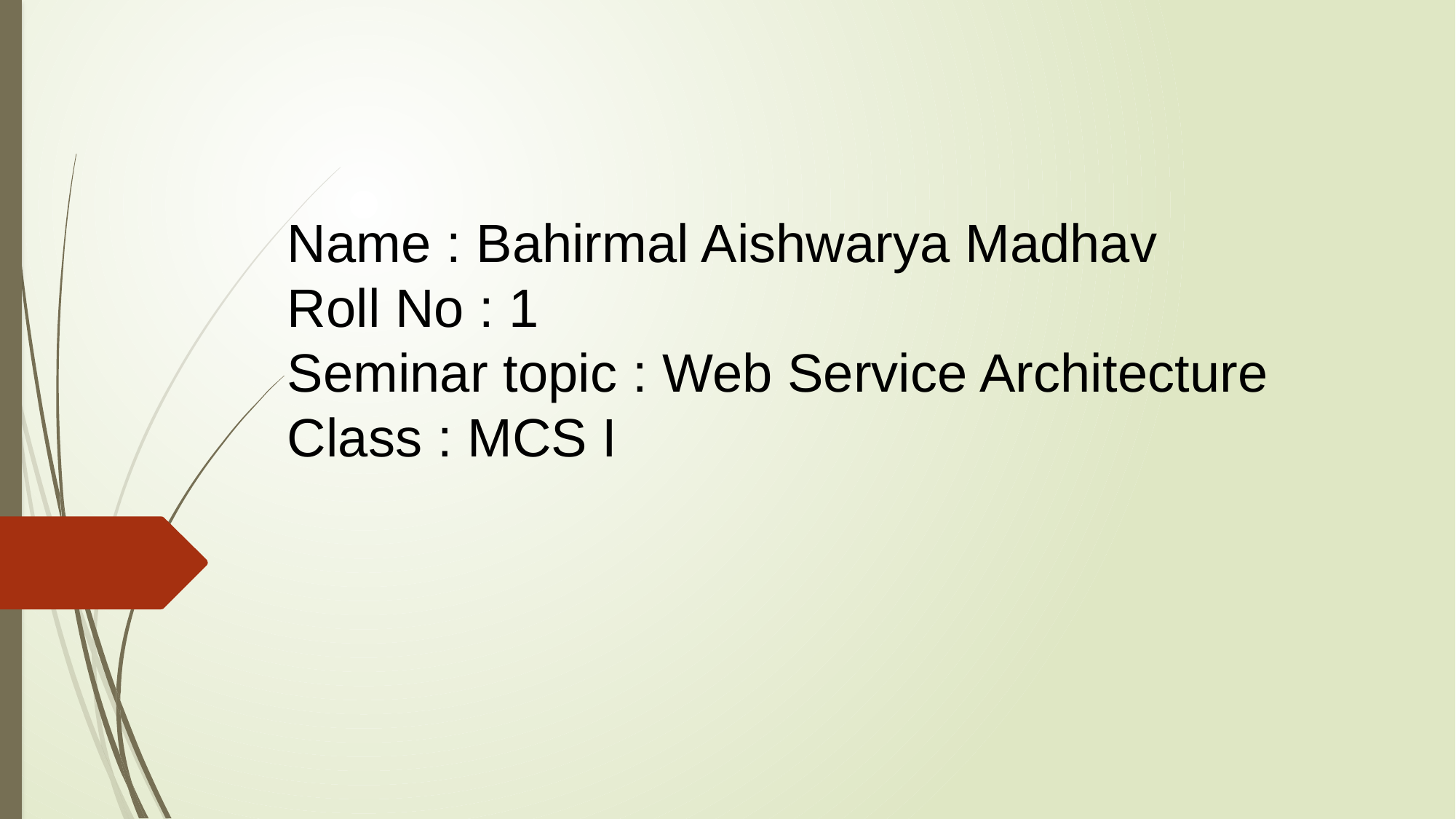

# Name : Bahirmal Aishwarya Madhav Roll No : 1 Seminar topic : Web Service Architecture Class : MCS I